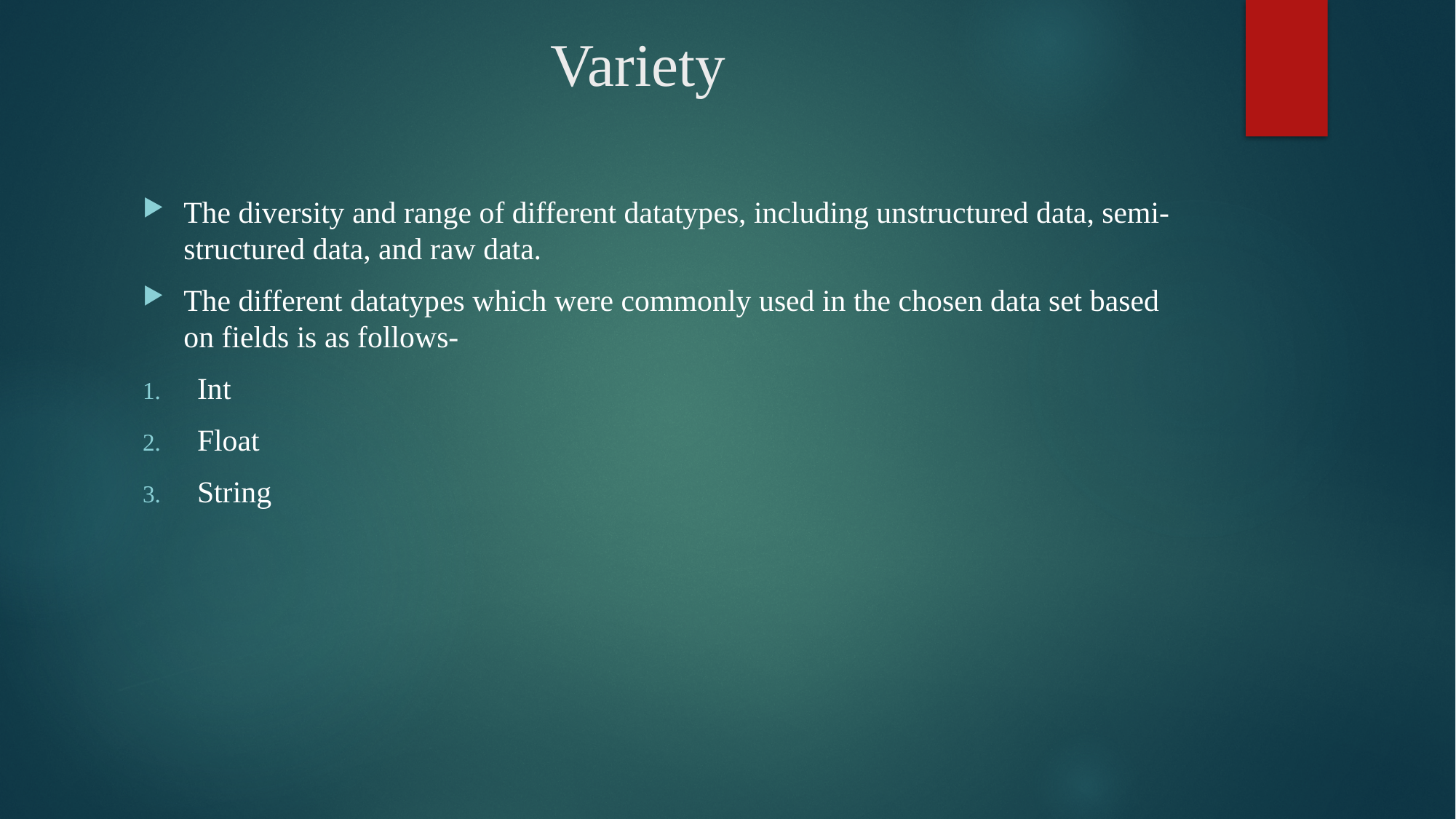

# Variety
The diversity and range of different datatypes, including unstructured data, semi-structured data, and raw data.
The different datatypes which were commonly used in the chosen data set based on fields is as follows-
Int
Float
String